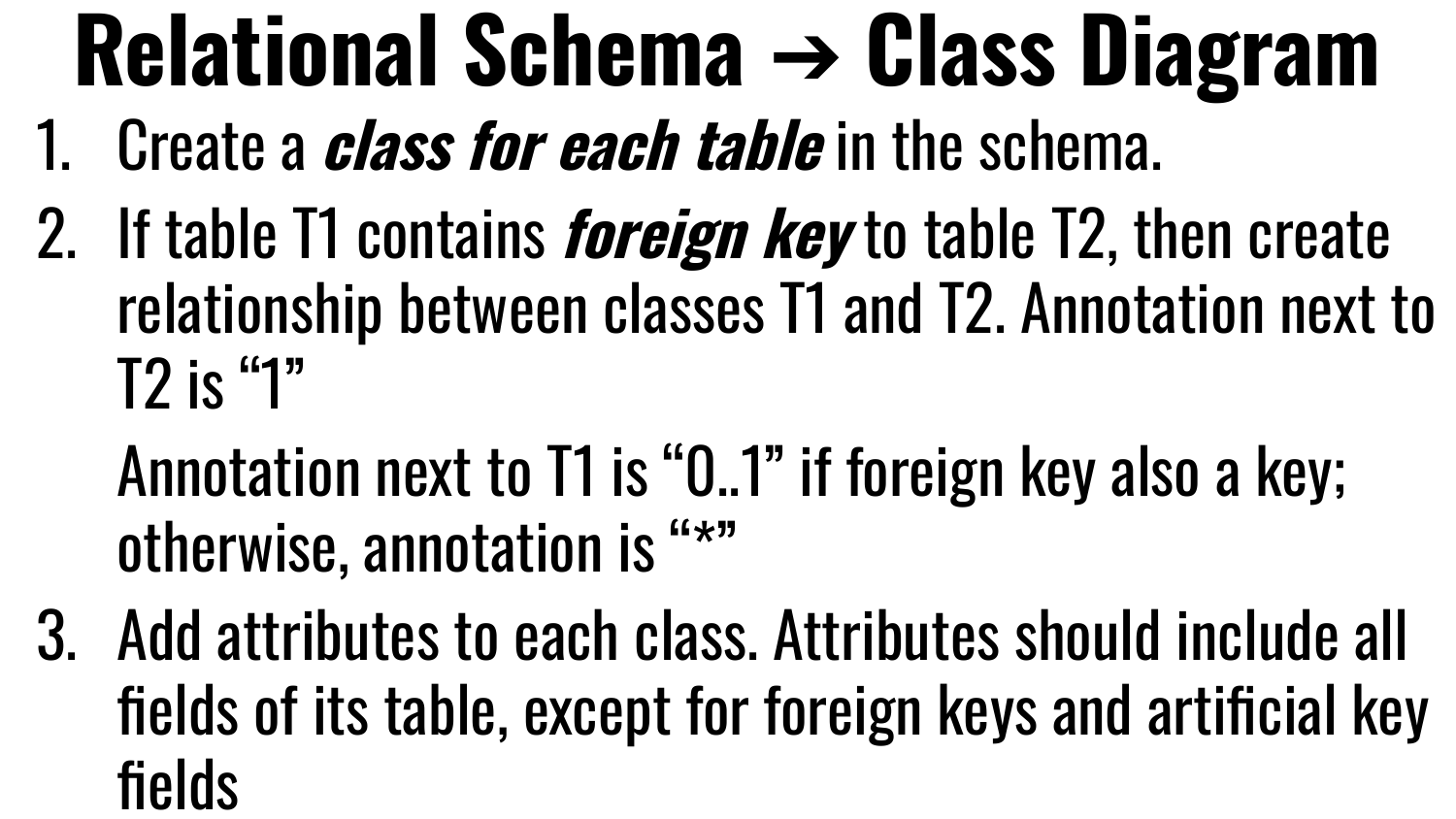

# Relational Schema ➔ Class Diagram
Create a class for each table in the schema.
If table T1 contains foreign key to table T2, then create relationship between classes T1 and T2. Annotation next to T2 is “1”
Annotation next to T1 is “0..1” if foreign key also a key; otherwise, annotation is “*”
Add attributes to each class. Attributes should include all fields of its table, except for foreign keys and artificial key fields